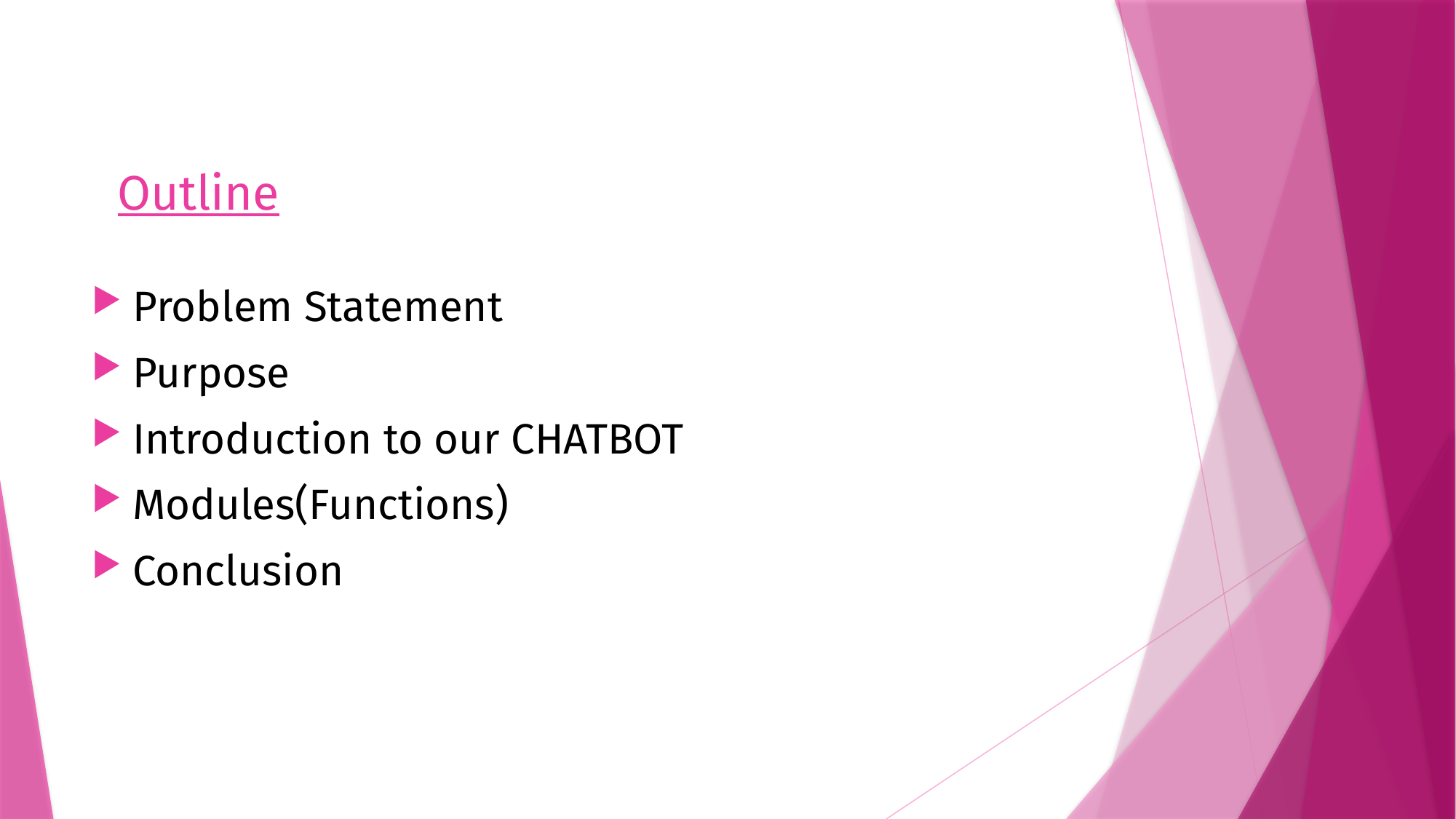

# Outline
Problem Statement
Purpose
Introduction to our CHATBOT
Modules(Functions)
Conclusion